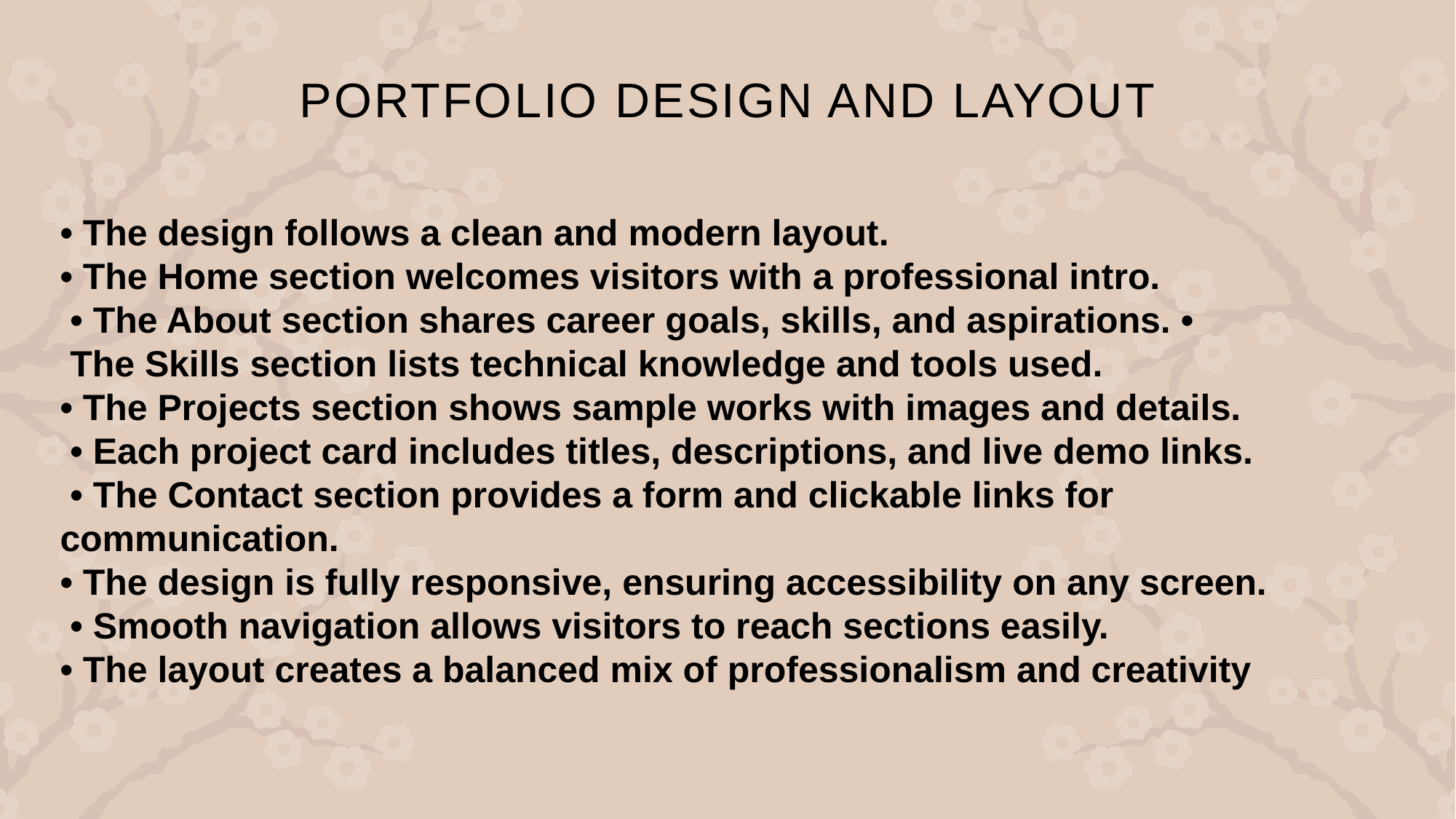

# PORTFOLIO DESIGN AND LAYOUT
• The design follows a clean and modern layout.
• The Home section welcomes visitors with a professional intro.
 • The About section shares career goals, skills, and aspirations. •
 The Skills section lists technical knowledge and tools used.
• The Projects section shows sample works with images and details.
 • Each project card includes titles, descriptions, and live demo links.
 • The Contact section provides a form and clickable links for communication.
• The design is fully responsive, ensuring accessibility on any screen.
 • Smooth navigation allows visitors to reach sections easily.
• The layout creates a balanced mix of professionalism and creativity